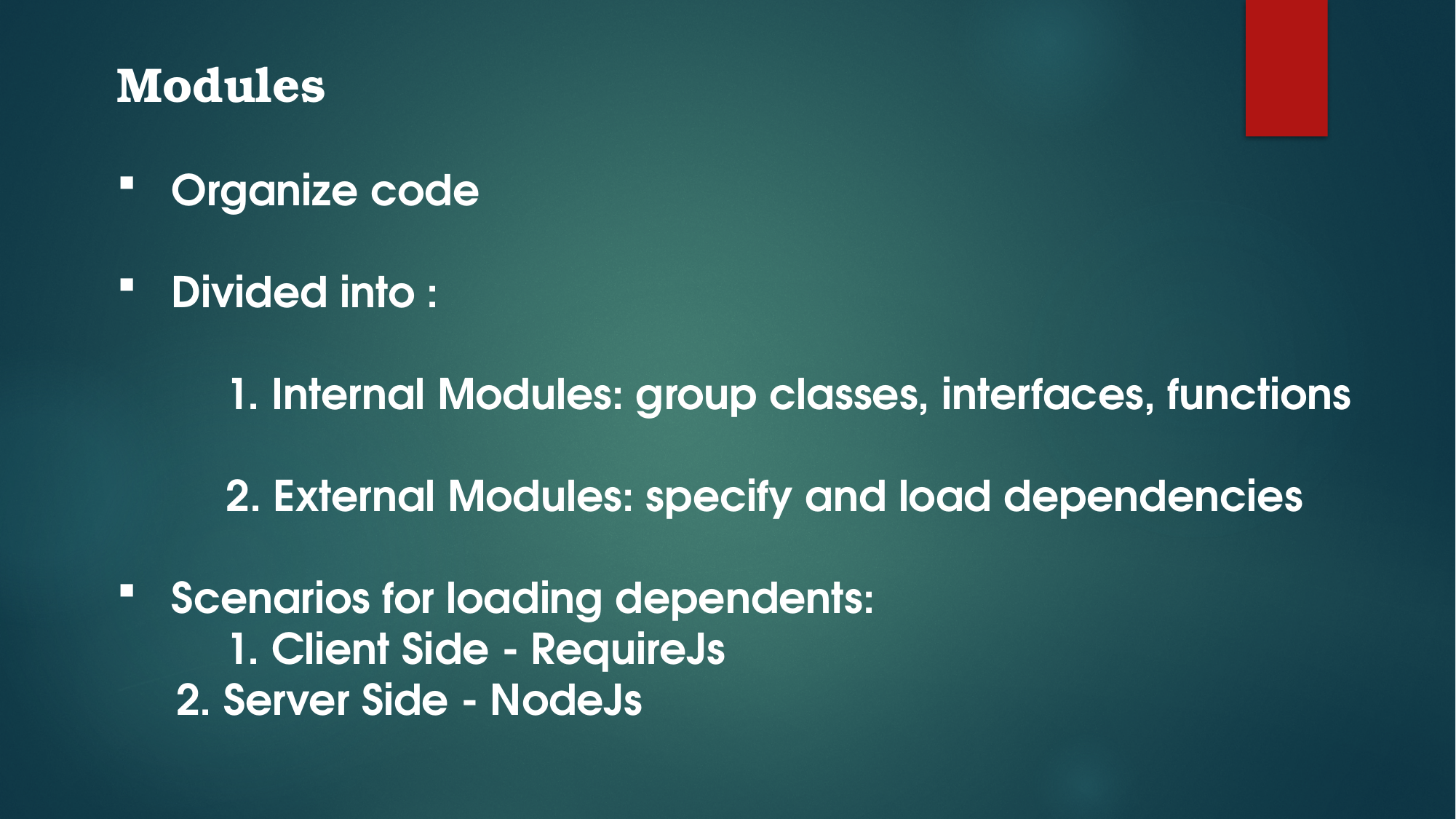

Modules

Organize code

Divided into :
	1. Internal Modules: group classes, interfaces, functions
	2. External Modules: specify and load dependencies
Scenarios for loading dependents:
	1. Client Side - RequireJs
     2. Server Side - NodeJs